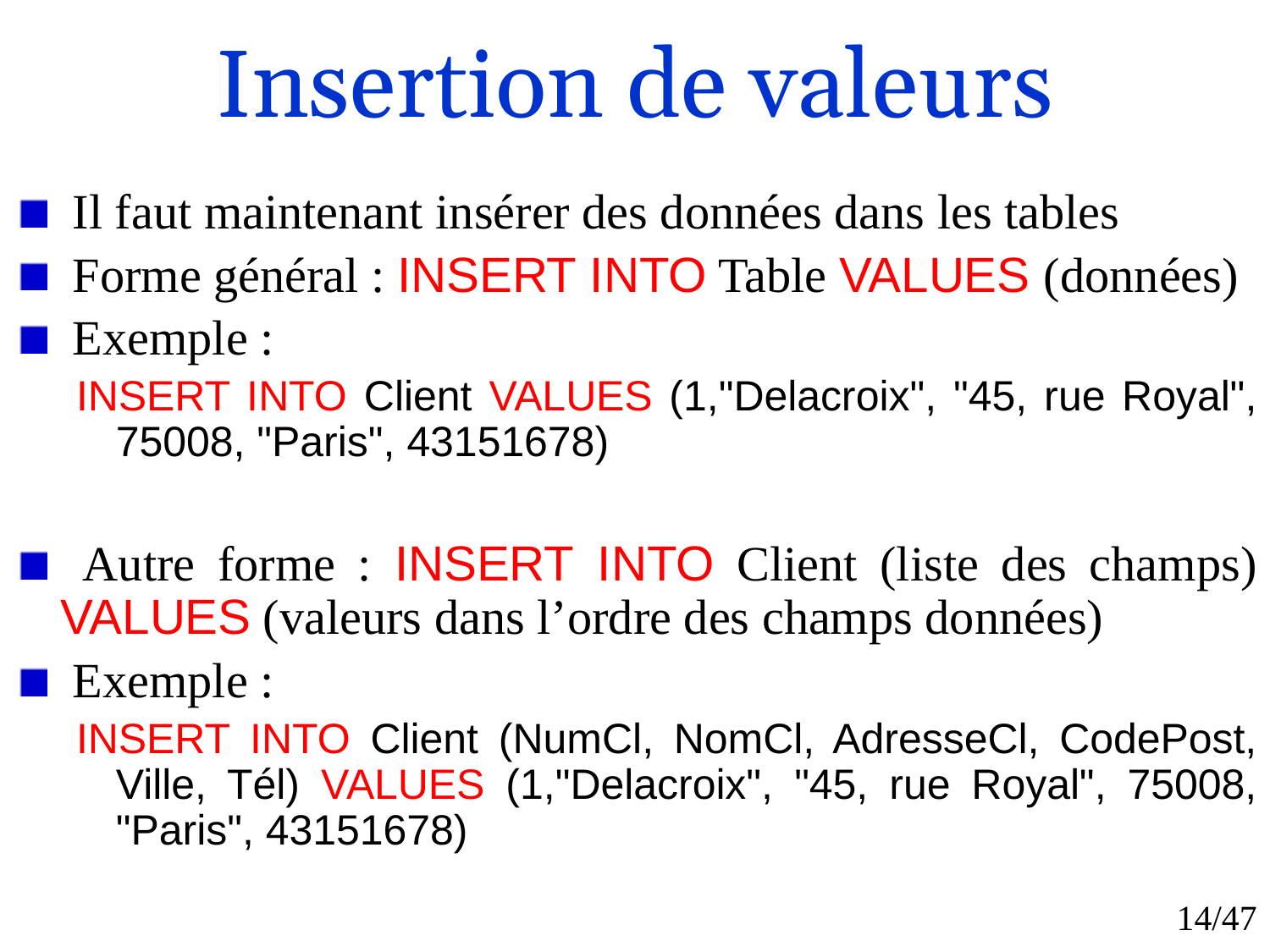

# Insertion de valeurs
 Il faut maintenant insérer des données dans les tables
 Forme général : INSERT INTO Table VALUES (données)
 Exemple :
INSERT INTO Client VALUES (1,"Delacroix", "45, rue Royal", 75008, "Paris", 43151678)

 Autre forme : INSERT INTO Client (liste des champs) VALUES (valeurs dans l’ordre des champs données)
 Exemple :
INSERT INTO Client (NumCl, NomCl, AdresseCl, CodePost, Ville, Tél) VALUES (1,"Delacroix", "45, rue Royal", 75008, "Paris", 43151678)
14/47